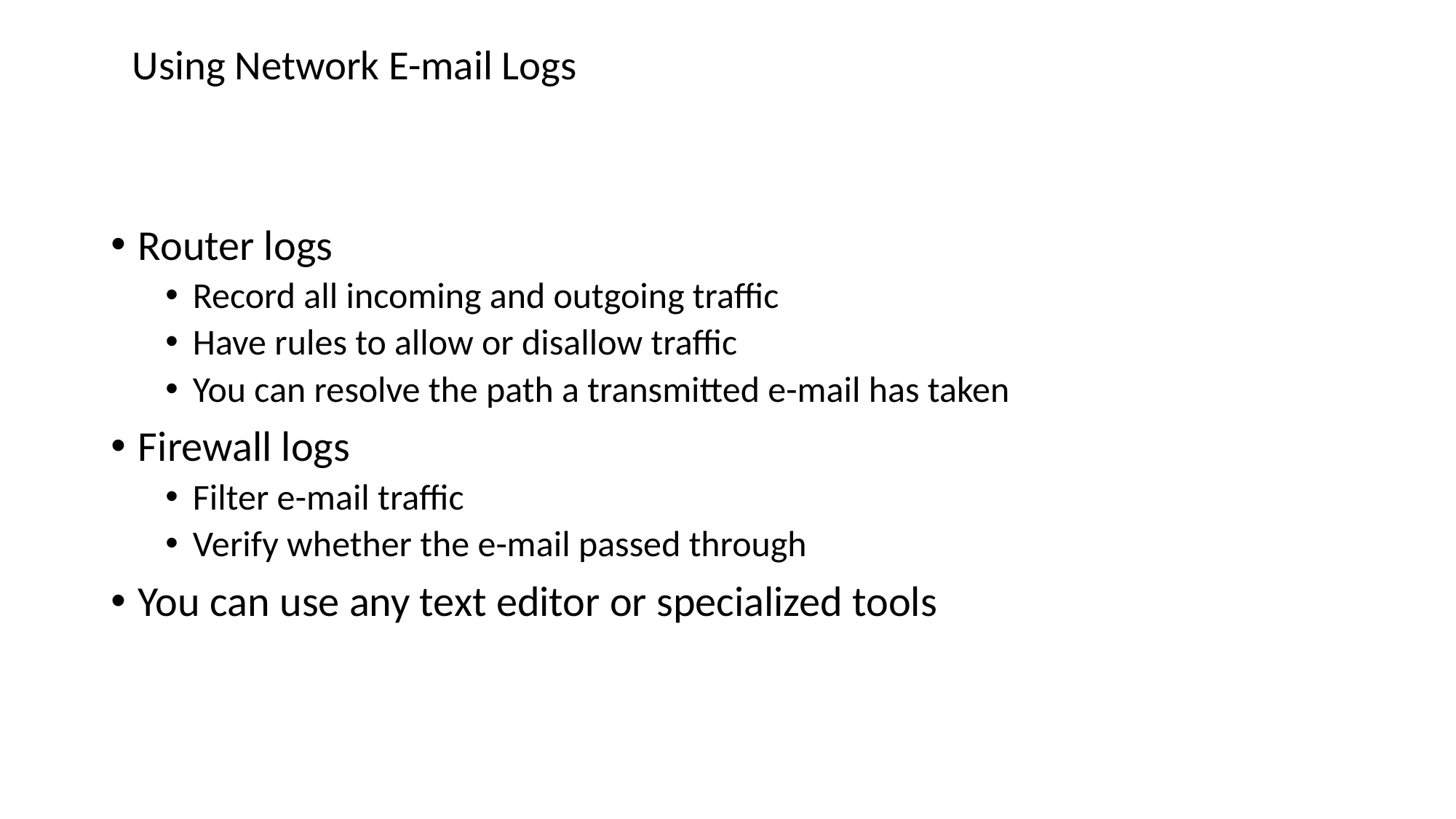

# Using Network E-mail Logs
Router logs
Record all incoming and outgoing traffic
Have rules to allow or disallow traffic
You can resolve the path a transmitted e-mail has taken
Firewall logs
Filter e-mail traffic
Verify whether the e-mail passed through
You can use any text editor or specialized tools